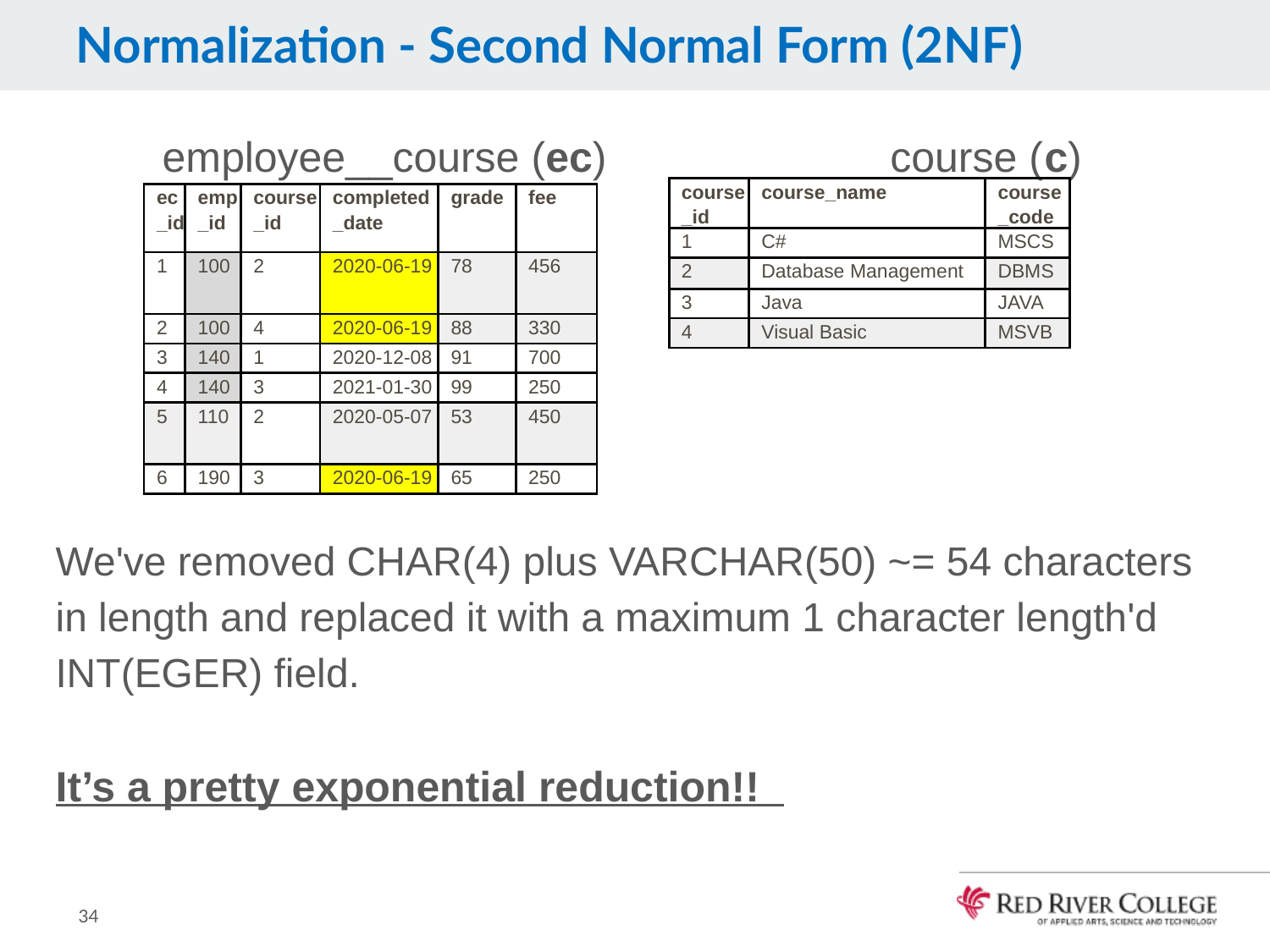

# Normalization - Second Normal Form (2NF)
         employee__course (ec)                        course (c)

We've removed CHAR(4) plus VARCHAR(50) ~= 54 characters in length and replaced it with a maximum 1 character length'd INT(EGER) field.

It’s a pretty exponential reduction!!
| course\_id | course\_name | course\_code |
| --- | --- | --- |
| 1 | C# | MSCS |
| 2 | Database Management | DBMS |
| 3 | Java | JAVA |
| 4 | Visual Basic | MSVB |
| ec\_id | emp\_id | course\_id | completed\_date | grade | fee |
| --- | --- | --- | --- | --- | --- |
| 1 | 100 | 2 | 2020-06-19 | 78 | 456 |
| 2 | 100 | 4 | 2020-06-19 | 88 | 330 |
| 3 | 140 | 1 | 2020-12-08 | 91 | 700 |
| 4 | 140 | 3 | 2021-01-30 | 99 | 250 |
| 5 | 110 | 2 | 2020-05-07 | 53 | 450 |
| 6 | 190 | 3 | 2020-06-19 | 65 | 250 |
34